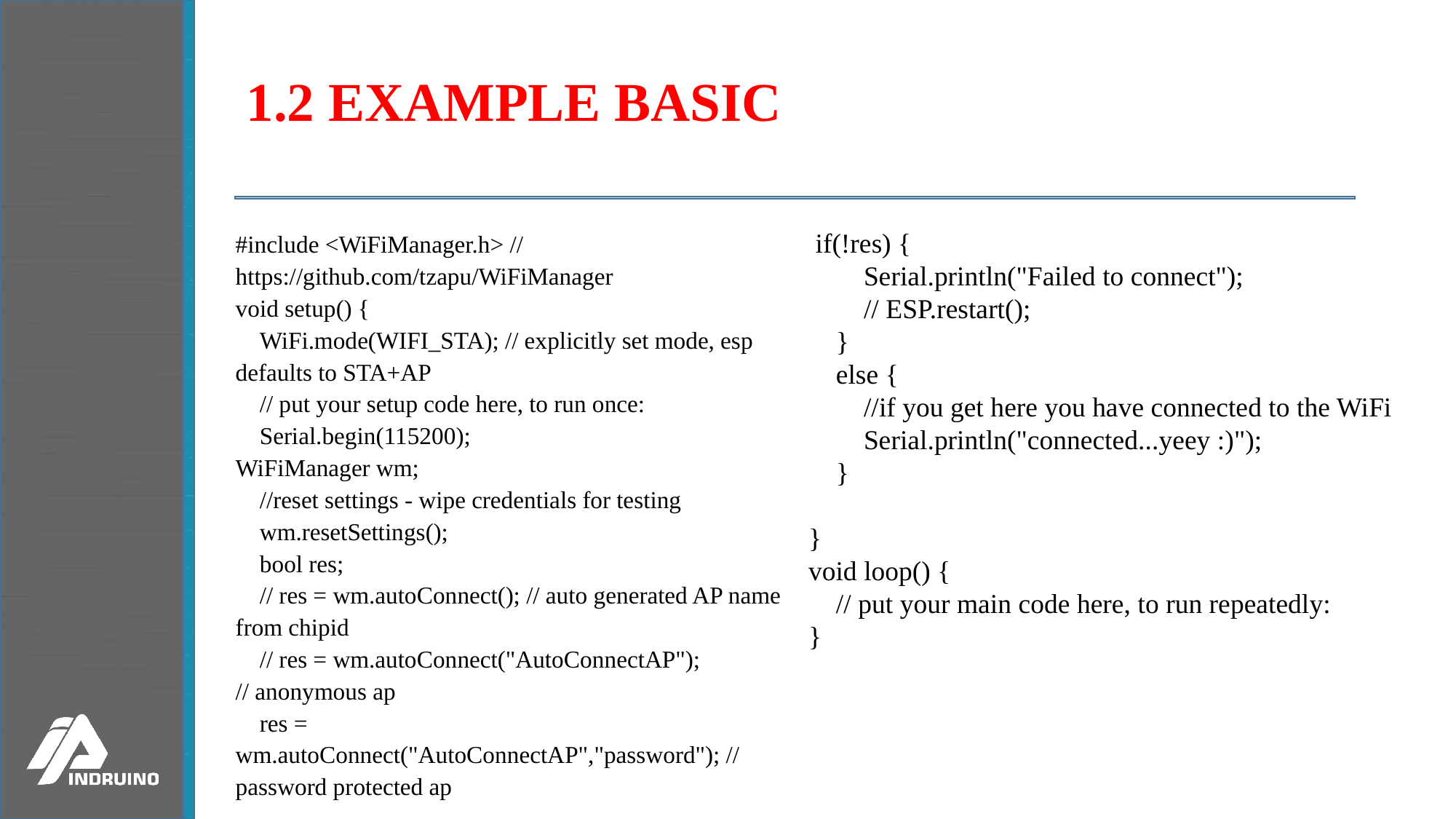

# 1.2 EXAMPLE BASIC
#include <WiFiManager.h> // https://github.com/tzapu/WiFiManager
void setup() {
    WiFi.mode(WIFI_STA); // explicitly set mode, esp defaults to STA+AP
    // put your setup code here, to run once:
    Serial.begin(115200);
WiFiManager wm;
    //reset settings - wipe credentials for testing
    wm.resetSettings();
    bool res;
    // res = wm.autoConnect(); // auto generated AP name from chipid
    // res = wm.autoConnect("AutoConnectAP");
// anonymous ap
    res = wm.autoConnect("AutoConnectAP","password"); // password protected ap
 if(!res) {
        Serial.println("Failed to connect");
        // ESP.restart();
    }
    else {
        //if you get here you have connected to the WiFi
        Serial.println("connected...yeey :)");
    }

}
void loop() {
    // put your main code here, to run repeatedly:
}